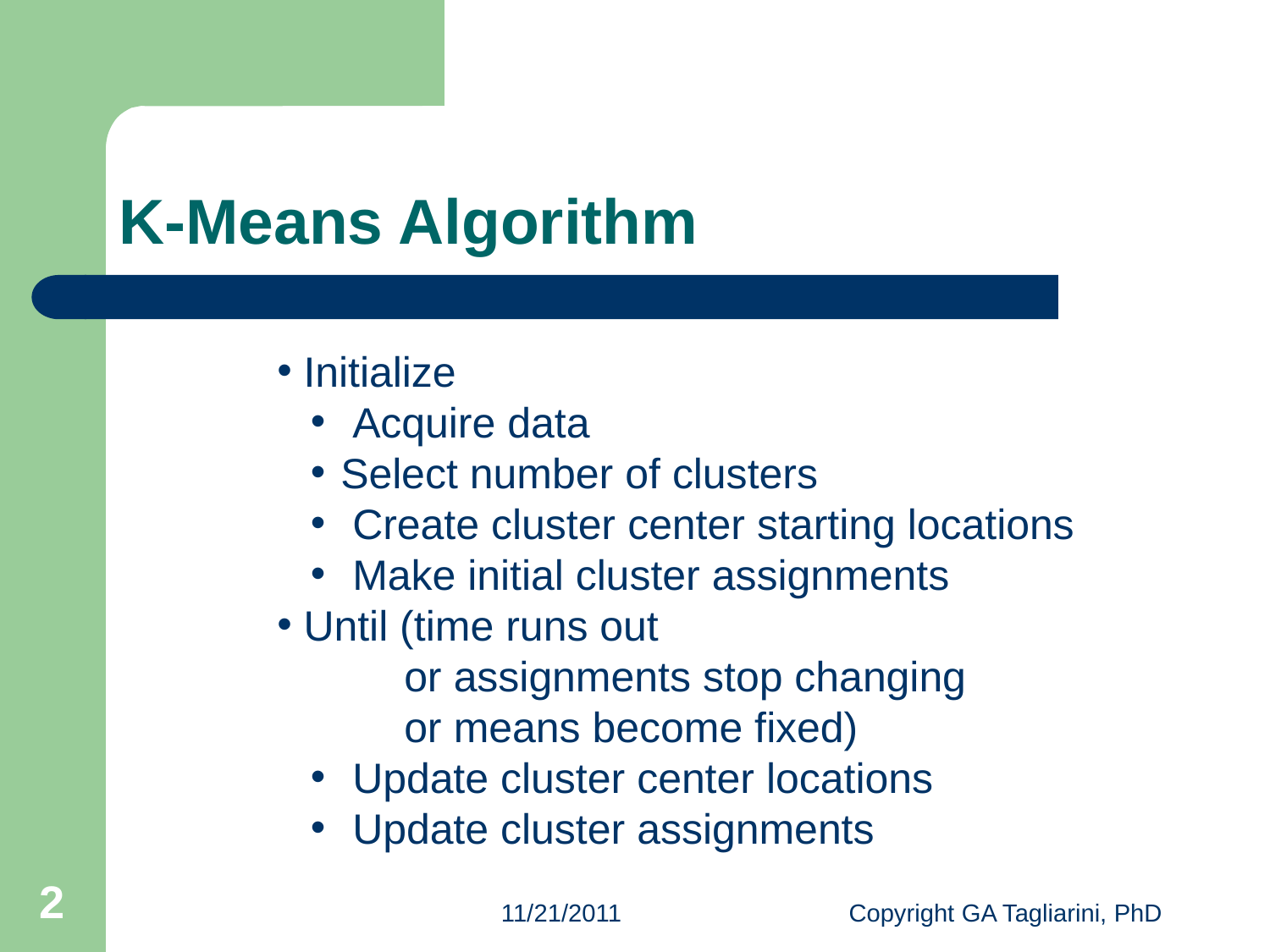

# K-Means Algorithm
 Initialize
 Acquire data
Select number of clusters
 Create cluster center starting locations
 Make initial cluster assignments
 Until (time runs out
	or assignments stop changing
	or means become fixed)
 Update cluster center locations
 Update cluster assignments
2
11/21/2011
Copyright GA Tagliarini, PhD